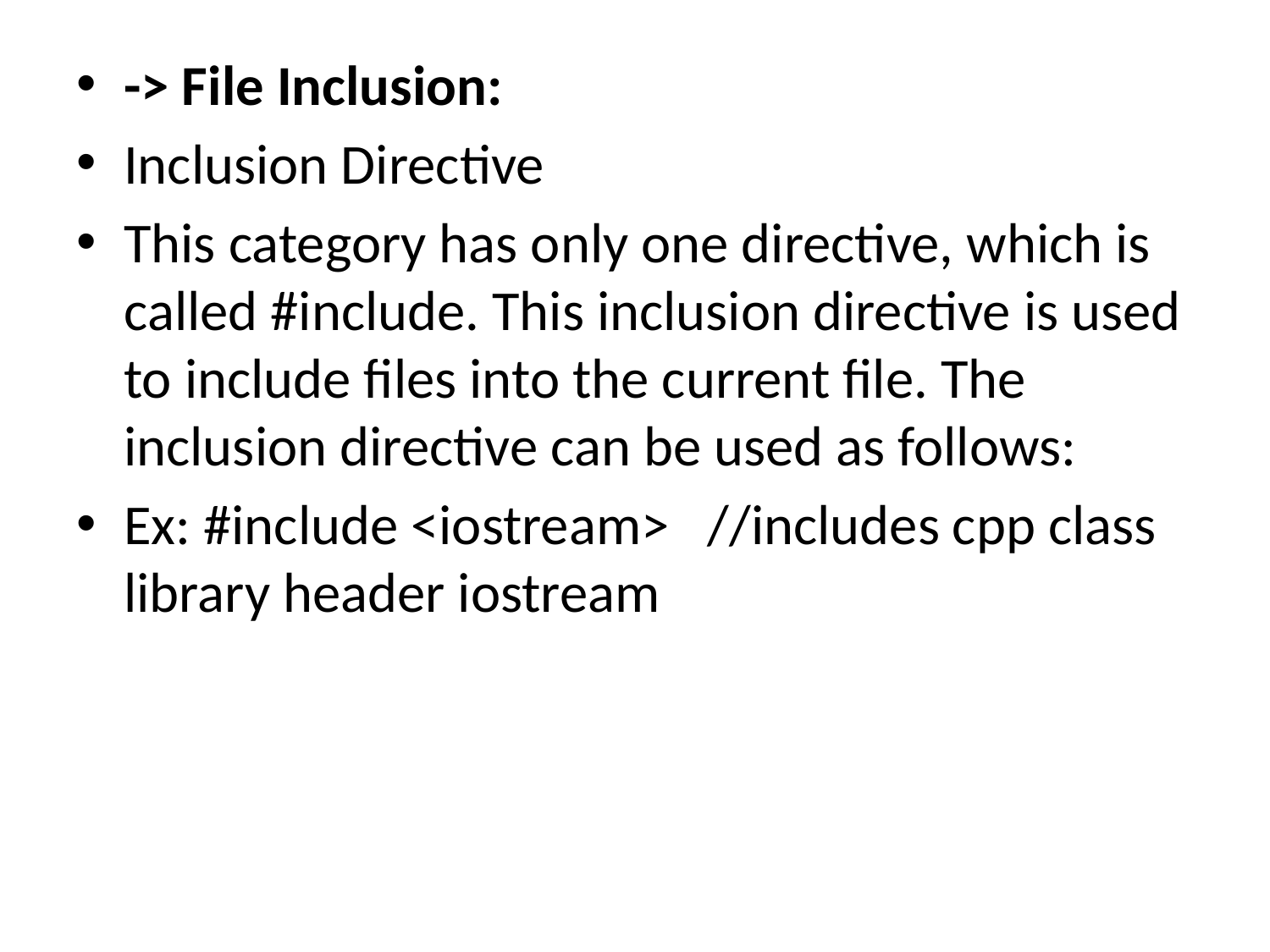

-> File Inclusion:
Inclusion Directive
This category has only one directive, which is called #include. This inclusion directive is used to include files into the current file. The inclusion directive can be used as follows:
Ex: #include <iostream>   //includes cpp class library header iostream